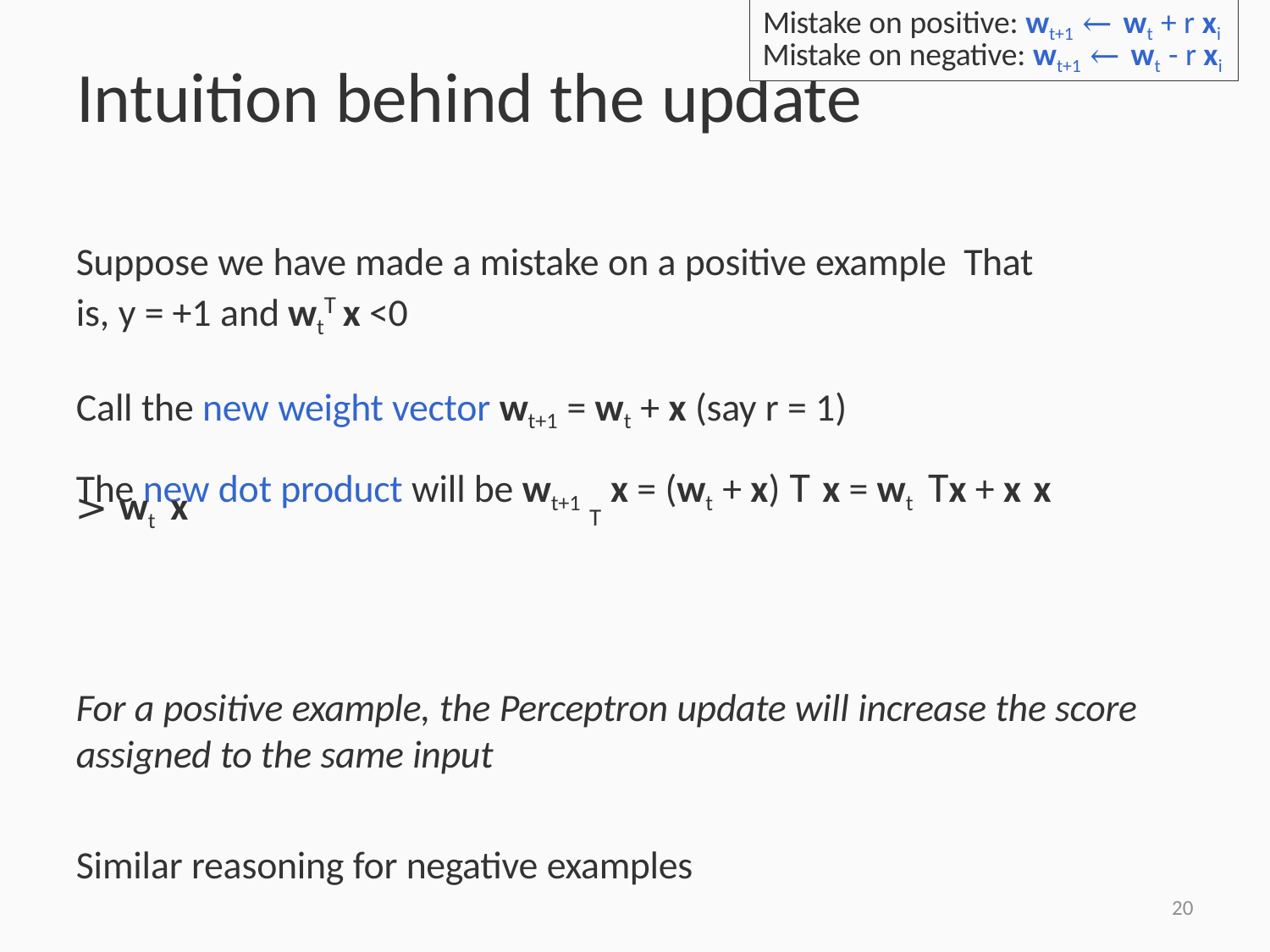

Mistake on positive: wt+1 ← wt + r xi
Mistake on negative: wt+1 ← wt - r xi
# Intuition behind the update
Suppose we have made a mistake on a positive example  That is, y = +1 and wtT x <0

Call the new weight vector wt+1 = wt + x (say r = 1)

The new dot product will be wt+1  x = (wt + x) T x = wt Tx + x x > wt x
T

For a positive example, the Perceptron update will increase the score  assigned to the same input

Similar reasoning for negative examples
20